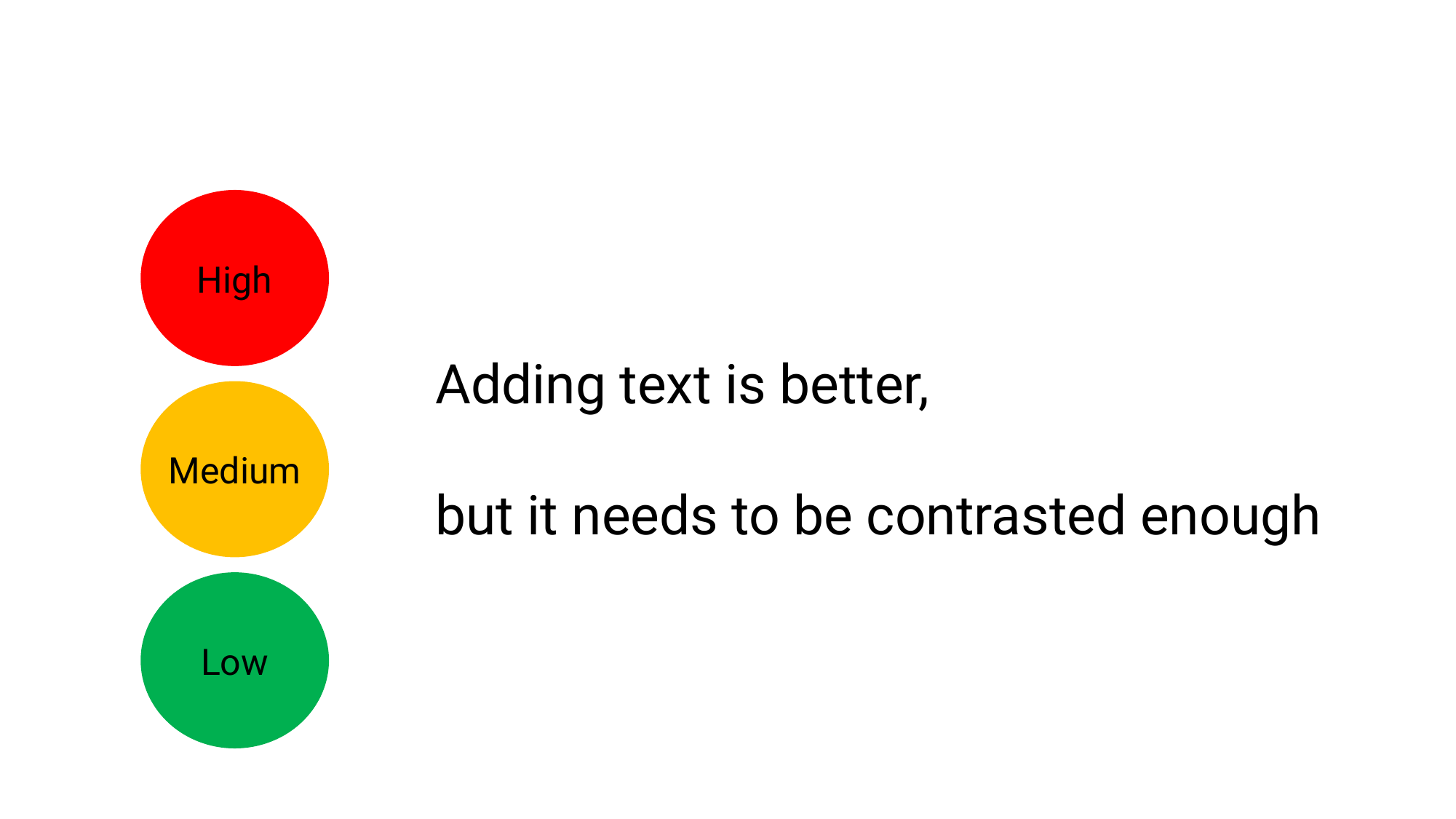

High
Adding text is better,
but it needs to be contrasted enough

Medium

Low